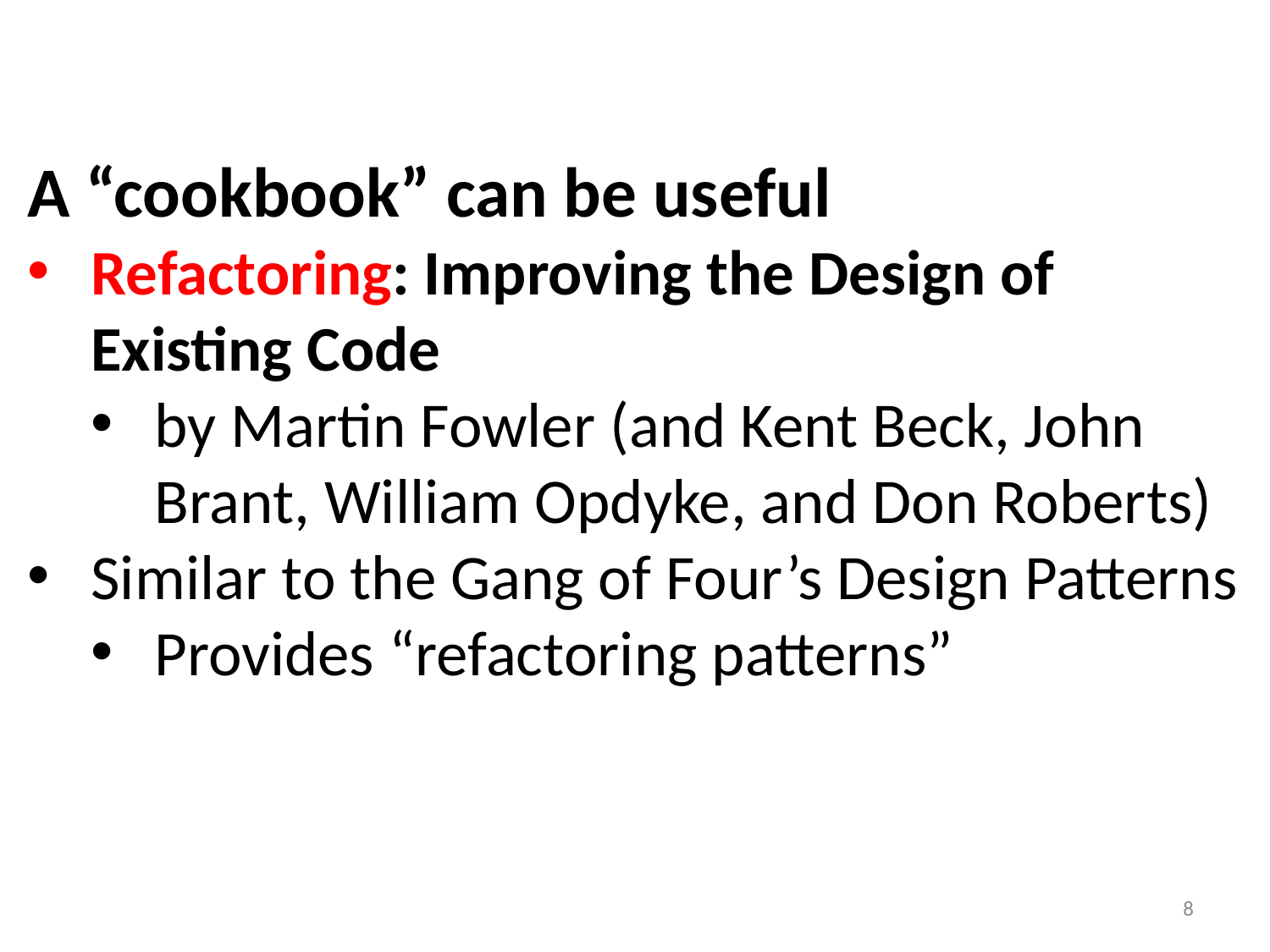

A “cookbook” can be useful
Refactoring: Improving the Design of Existing Code
by Martin Fowler (and Kent Beck, John Brant, William Opdyke, and Don Roberts)
Similar to the Gang of Four’s Design Patterns
Provides “refactoring patterns”
8